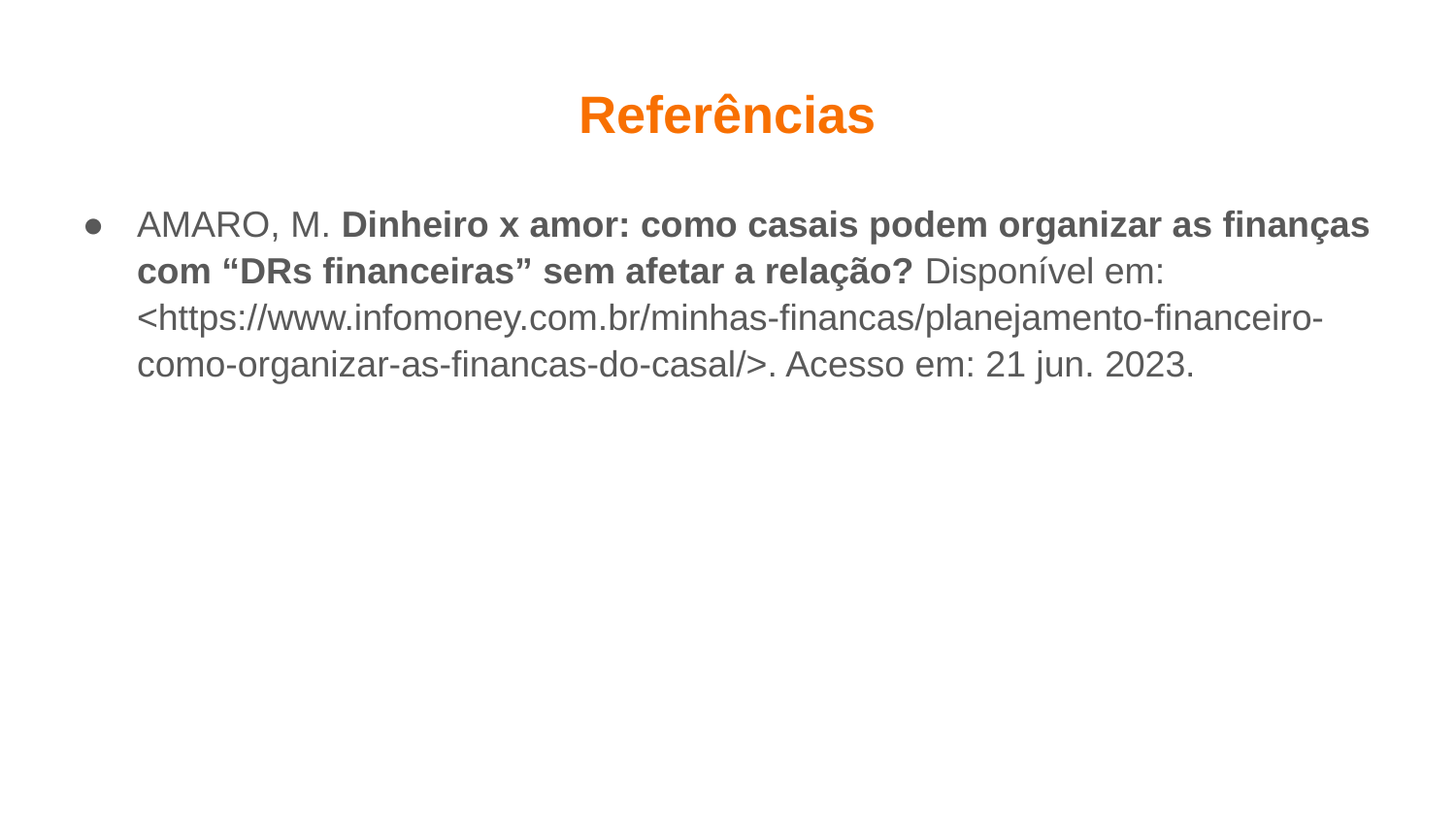

# Referências
AMARO, M. Dinheiro x amor: como casais podem organizar as finanças com “DRs financeiras” sem afetar a relação? Disponível em: <https://www.infomoney.com.br/minhas-financas/planejamento-financeiro-como-organizar-as-financas-do-casal/>. Acesso em: 21 jun. 2023.